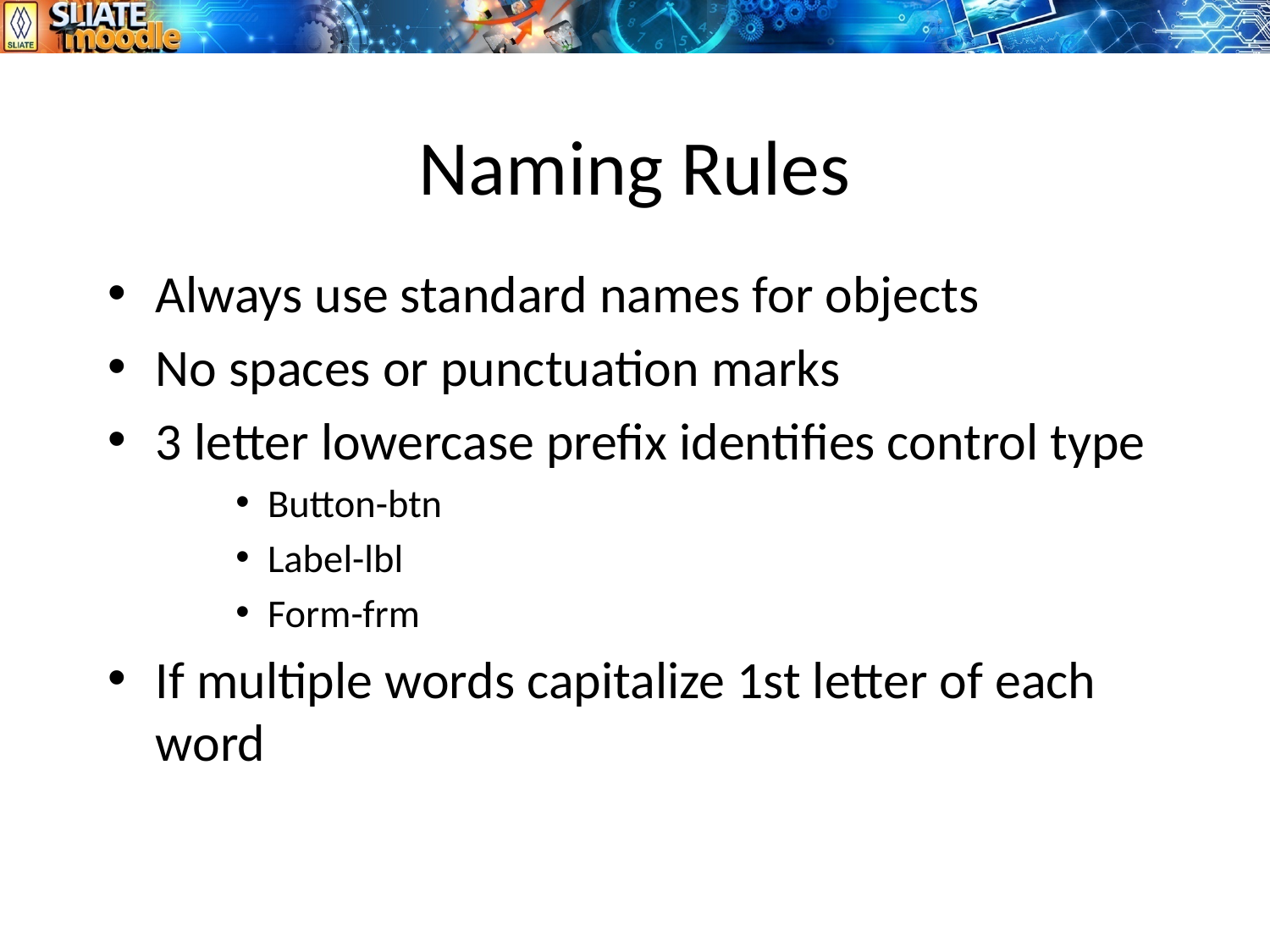

# Naming Rules
Always use standard names for objects
No spaces or punctuation marks
3 letter lowercase prefix identifies control type
Button-btn
Label-lbl
Form-frm
If multiple words capitalize 1st letter of each word